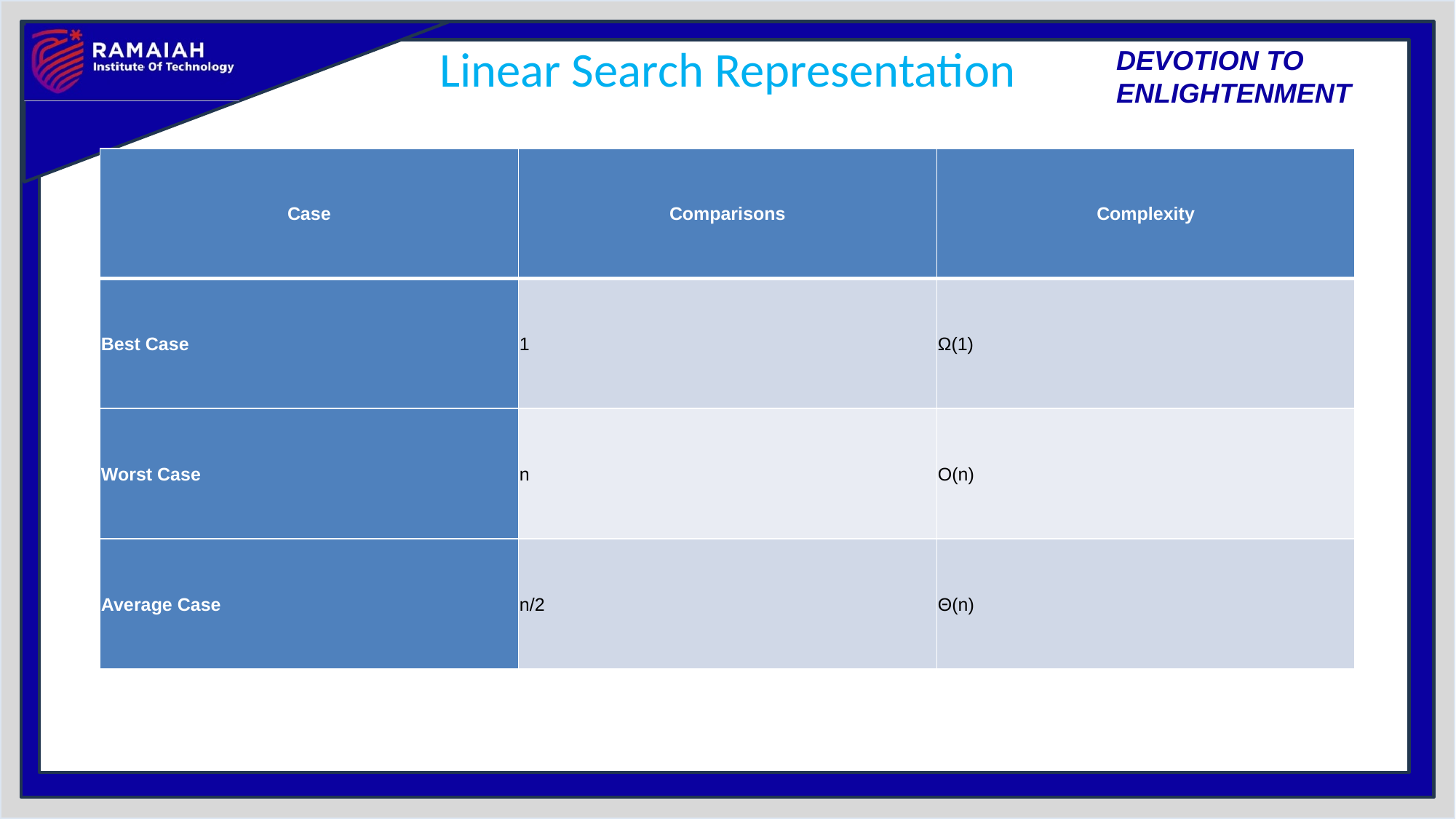

# Linear Search Representation

| Case | Comparisons | Complexity |
| --- | --- | --- |
| Best Case | 1 | Ω(1) |
| Worst Case | n | O(n) |
| Average Case | n/2 | Θ(n) |